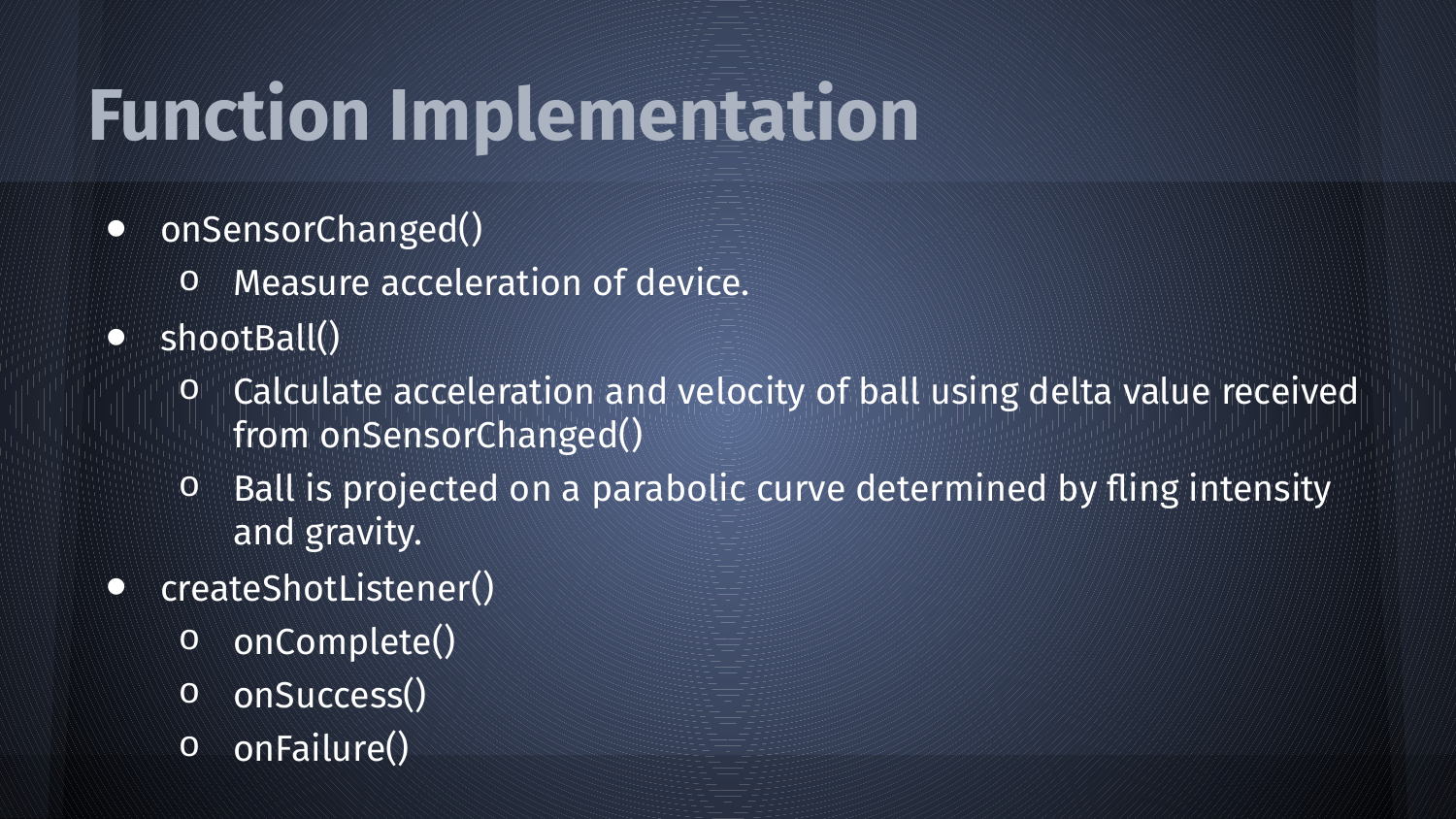

# Function Implementation
onSensorChanged()
Measure acceleration of device.
shootBall()
Calculate acceleration and velocity of ball using delta value received from onSensorChanged()
Ball is projected on a parabolic curve determined by fling intensity and gravity.
createShotListener()
onComplete()
onSuccess()
onFailure()